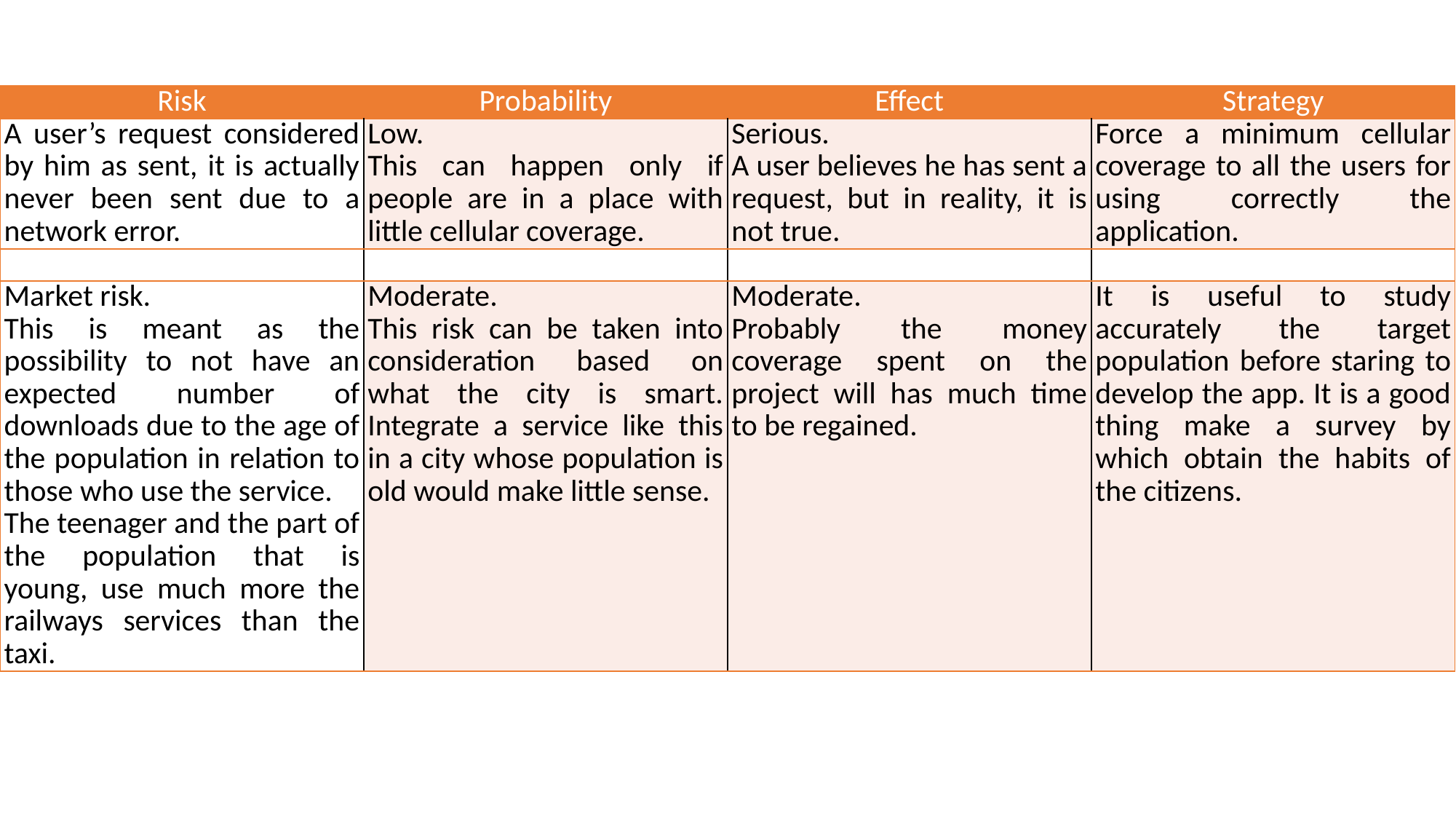

| Risk | Probability | Effect | Strategy |
| --- | --- | --- | --- |
| A user’s request considered by him as sent, it is actually never been sent due to a network error. | Low. This can happen only if people are in a place with little cellular coverage. | Serious. A user believes he has sent a request, but in reality, it is not true. | Force a minimum cellular coverage to all the users for using correctly the application. |
|  |  |  |  |
| Market risk. This is meant as the possibility to not have an expected number of downloads due to the age of the population in relation to those who use the service. The teenager and the part of the population that is young, use much more the railways services than the taxi. | Moderate. This risk can be taken into consideration based on what the city is smart. Integrate a service like this in a city whose population is old would make little sense. | Moderate. Probably the money coverage spent on the project will has much time to be regained. | It is useful to study accurately the target population before staring to develop the app. It is a good thing make a survey by which obtain the habits of the citizens. |